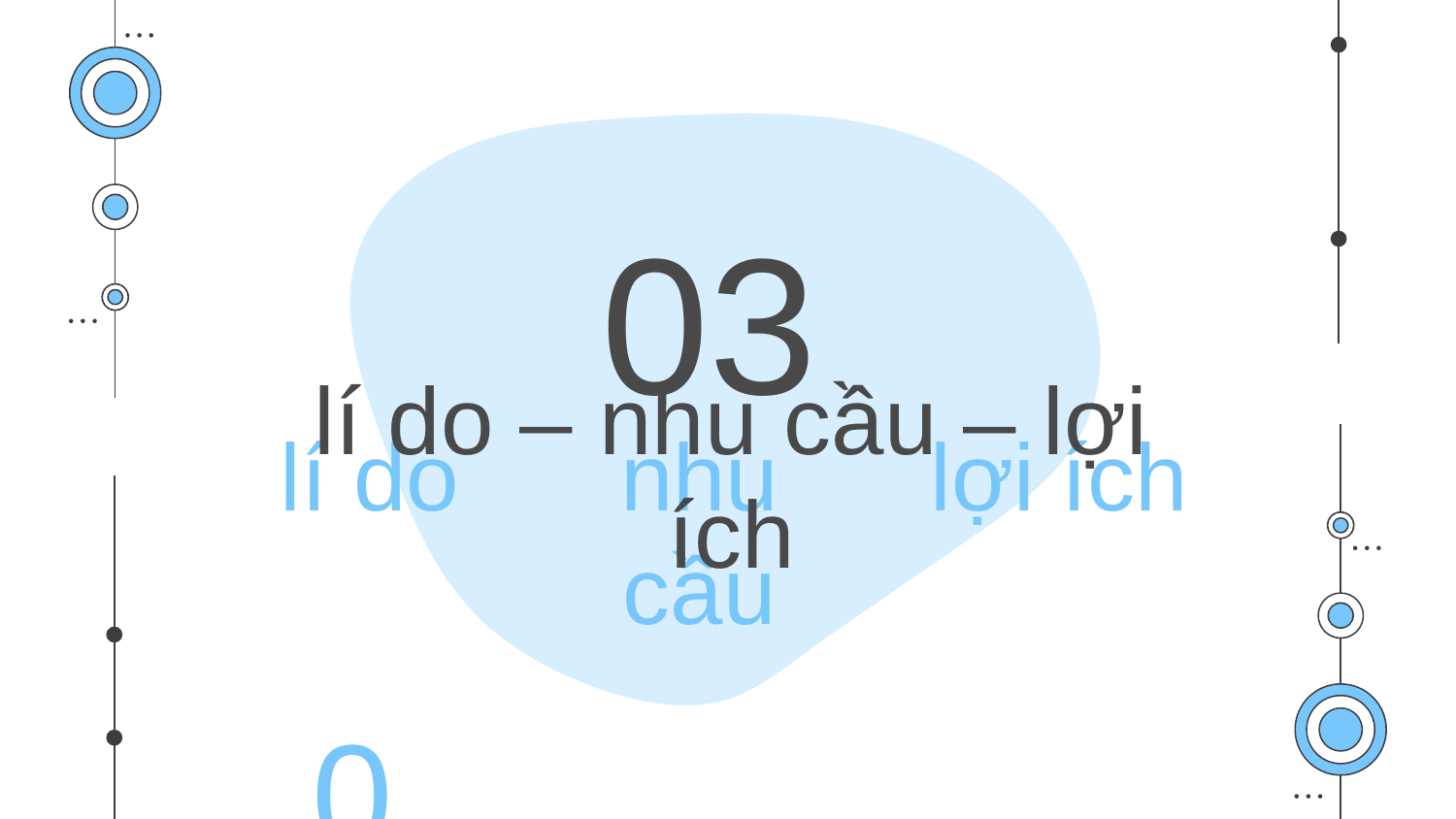

02
01
03
lí do
nhu cầu
lợi ích
# lí do – nhu cầu – lợi ích
04
03